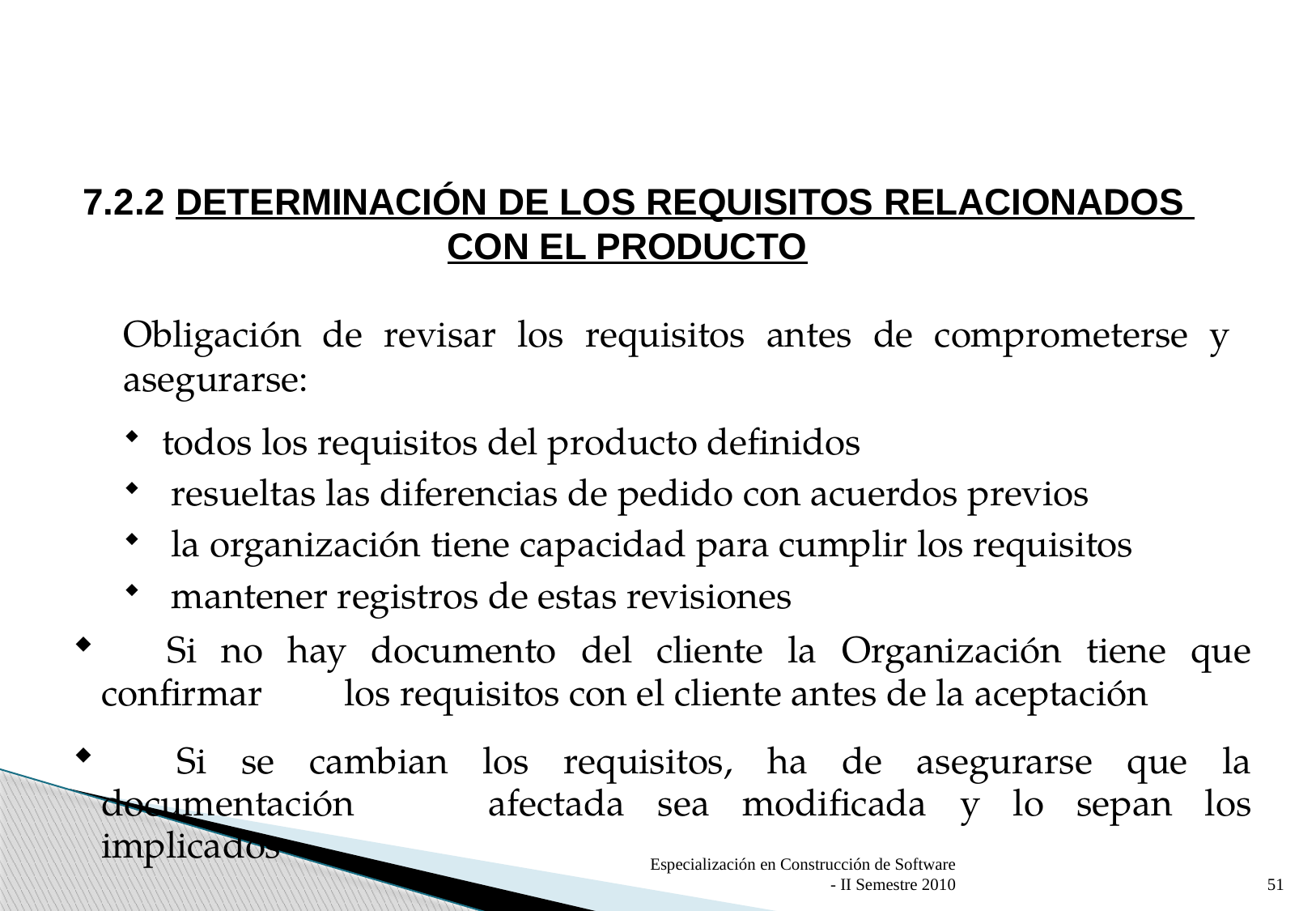

7.2.2 DETERMINACIÓN DE LOS REQUISITOS RELACIONADOS 			CON EL PRODUCTO
	Obligación de revisar los requisitos antes de comprometerse y
	asegurarse:
todos los requisitos del producto definidos
 resueltas las diferencias de pedido con acuerdos previos
 la organización tiene capacidad para cumplir los requisitos
 mantener registros de estas revisiones
 	Si no hay documento del cliente la Organización tiene que confirmar 	los requisitos con el cliente antes de la aceptación
 	Si se cambian los requisitos, ha de asegurarse que la documentación 	afectada sea modificada y lo sepan los implicados

Especialización en Construcción de Software - II Semestre 2010
51